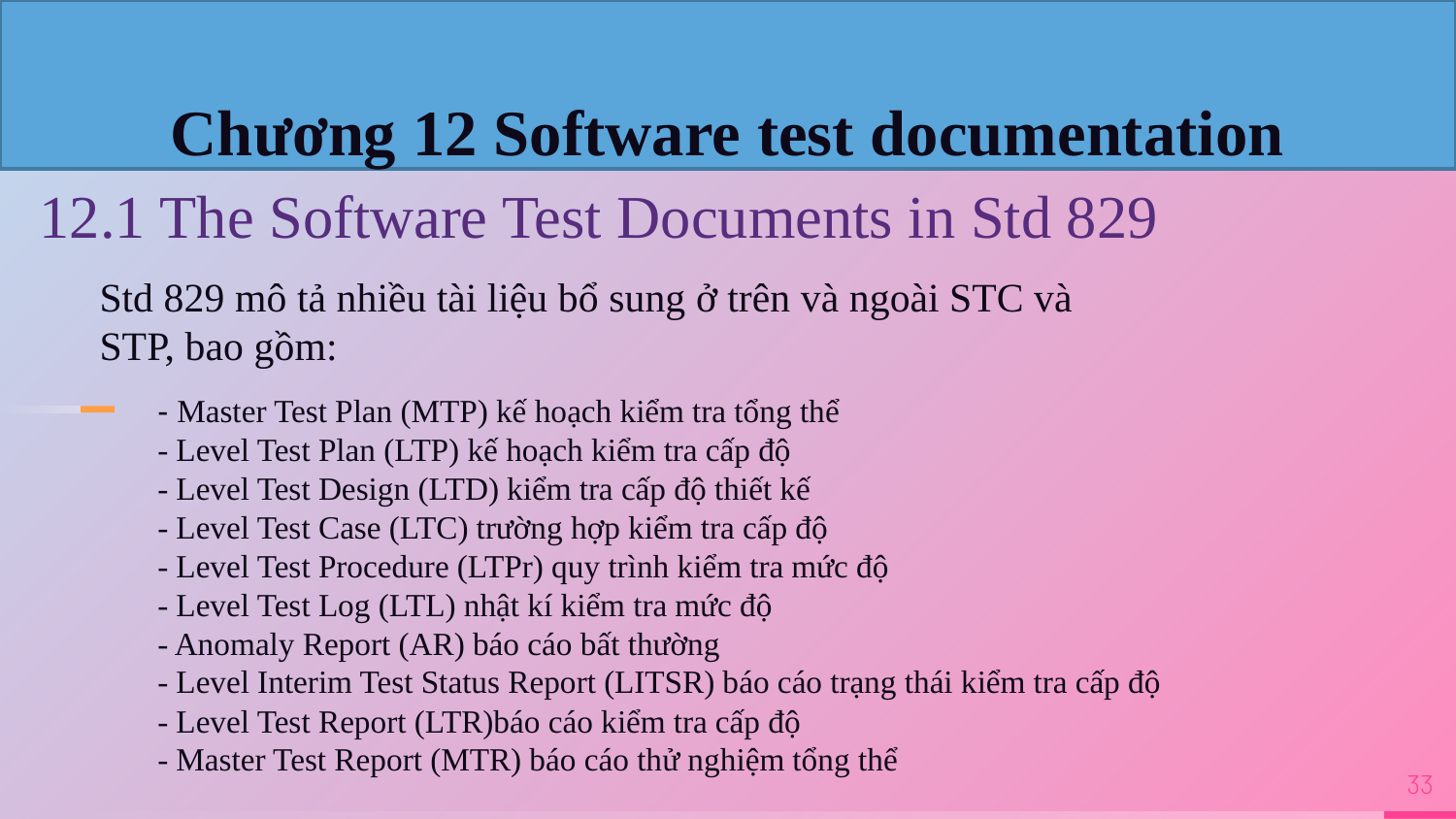

Chương 12 Software test documentation
12.1 The Software Test Documents in Std 829
Std 829 mô tả nhiều tài liệu bổ sung ở trên và ngoài STC và STP, bao gồm:
- Master Test Plan (MTP) kế hoạch kiểm tra tổng thể
- Level Test Plan (LTP) kế hoạch kiểm tra cấp độ
- Level Test Design (LTD) kiểm tra cấp độ thiết kế
- Level Test Case (LTC) trường hợp kiểm tra cấp độ
- Level Test Procedure (LTPr) quy trình kiểm tra mức độ
- Level Test Log (LTL) nhật kí kiểm tra mức độ
- Anomaly Report (AR) báo cáo bất thường
- Level Interim Test Status Report (LITSR) báo cáo trạng thái kiểm tra cấp độ
- Level Test Report (LTR)báo cáo kiểm tra cấp độ
- Master Test Report (MTR) báo cáo thử nghiệm tổng thể
33